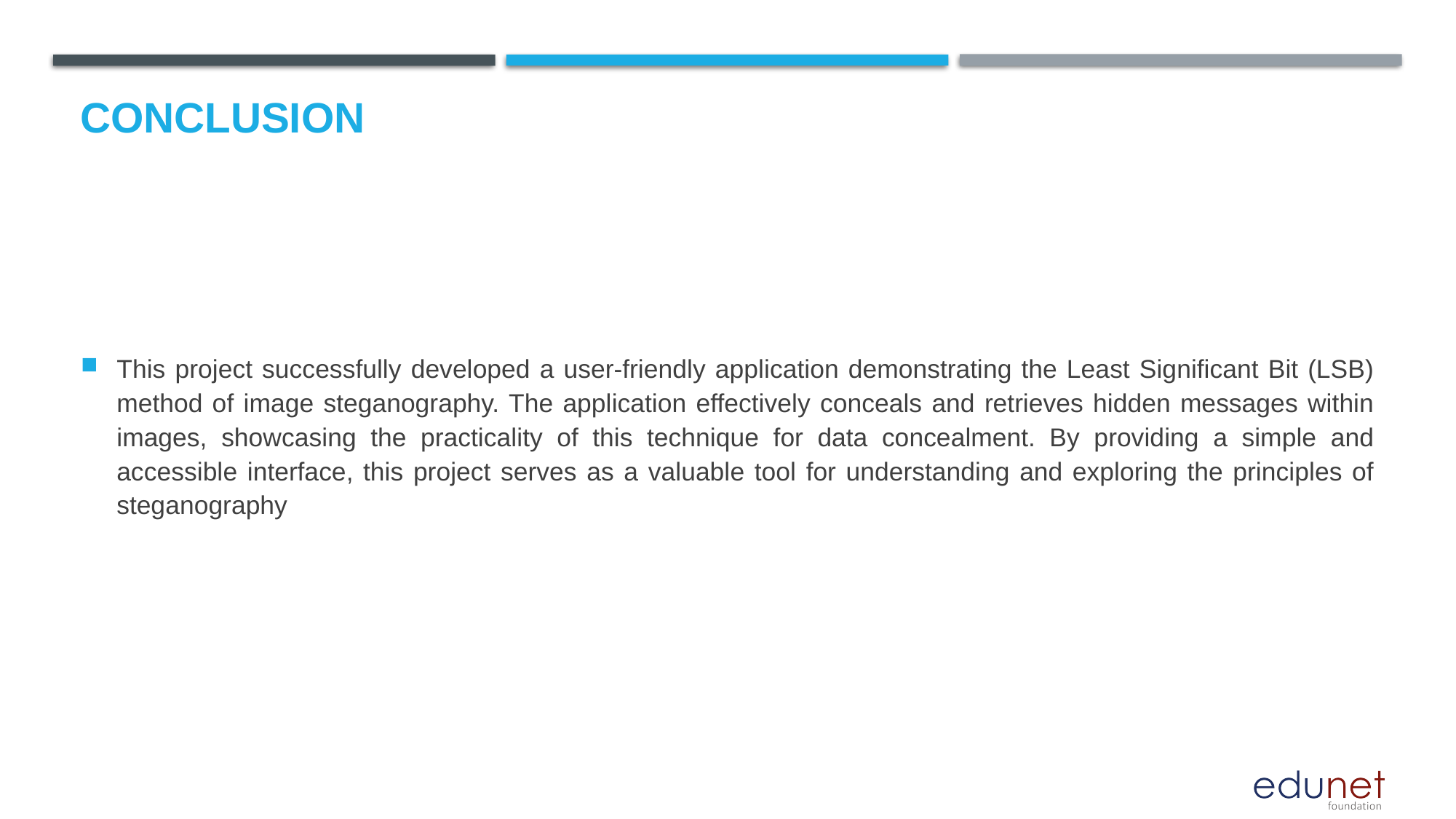

# Conclusion
This project successfully developed a user-friendly application demonstrating the Least Significant Bit (LSB) method of image steganography. The application effectively conceals and retrieves hidden messages within images, showcasing the practicality of this technique for data concealment. By providing a simple and accessible interface, this project serves as a valuable tool for understanding and exploring the principles of steganography